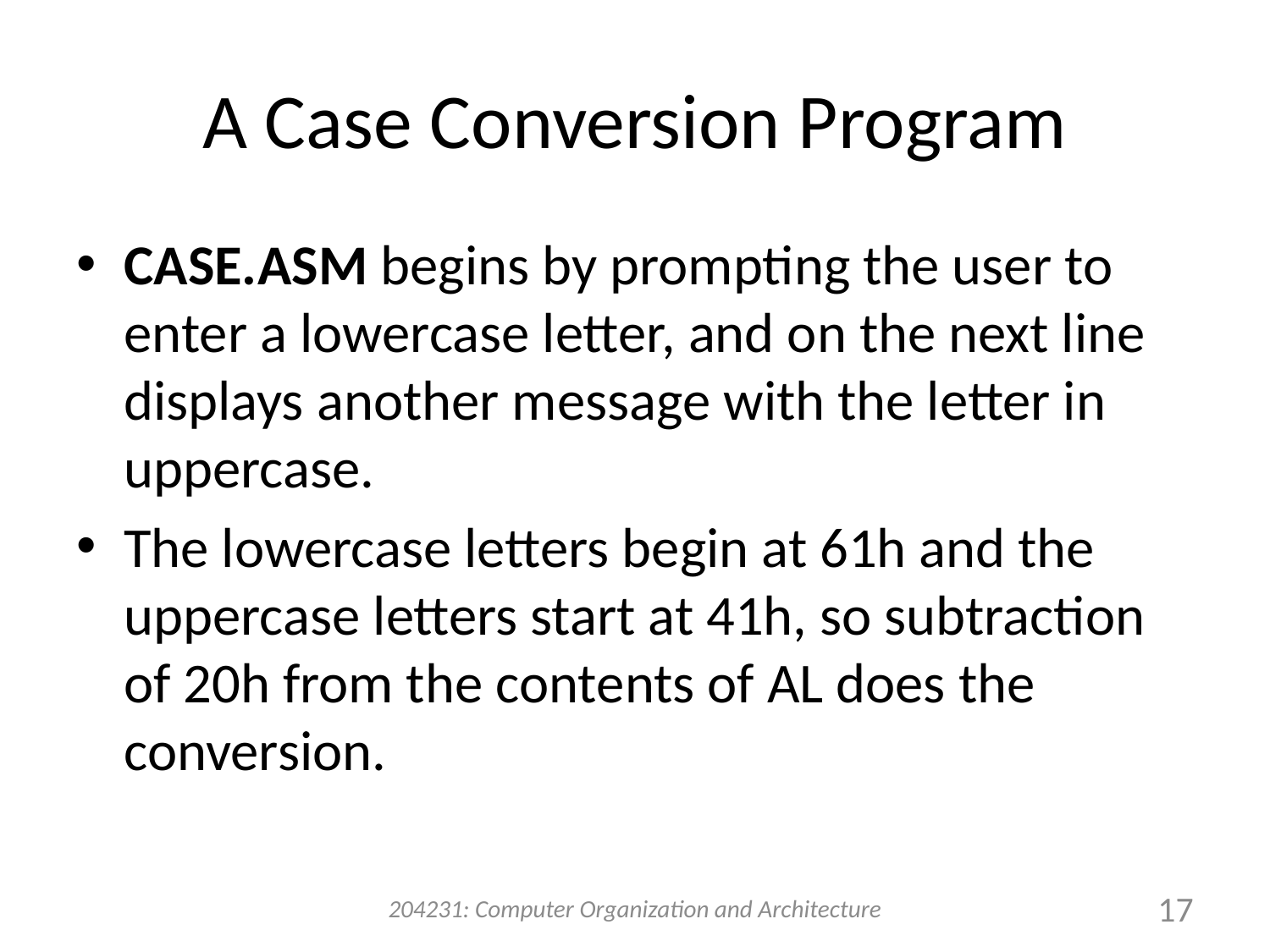

# A Case Conversion Program
CASE.ASM begins by prompting the user to enter a lowercase letter, and on the next line displays another message with the letter in uppercase.
The lowercase letters begin at 61h and the uppercase letters start at 41h, so subtraction of 20h from the contents of AL does the conversion.
204231: Computer Organization and Architecture
17